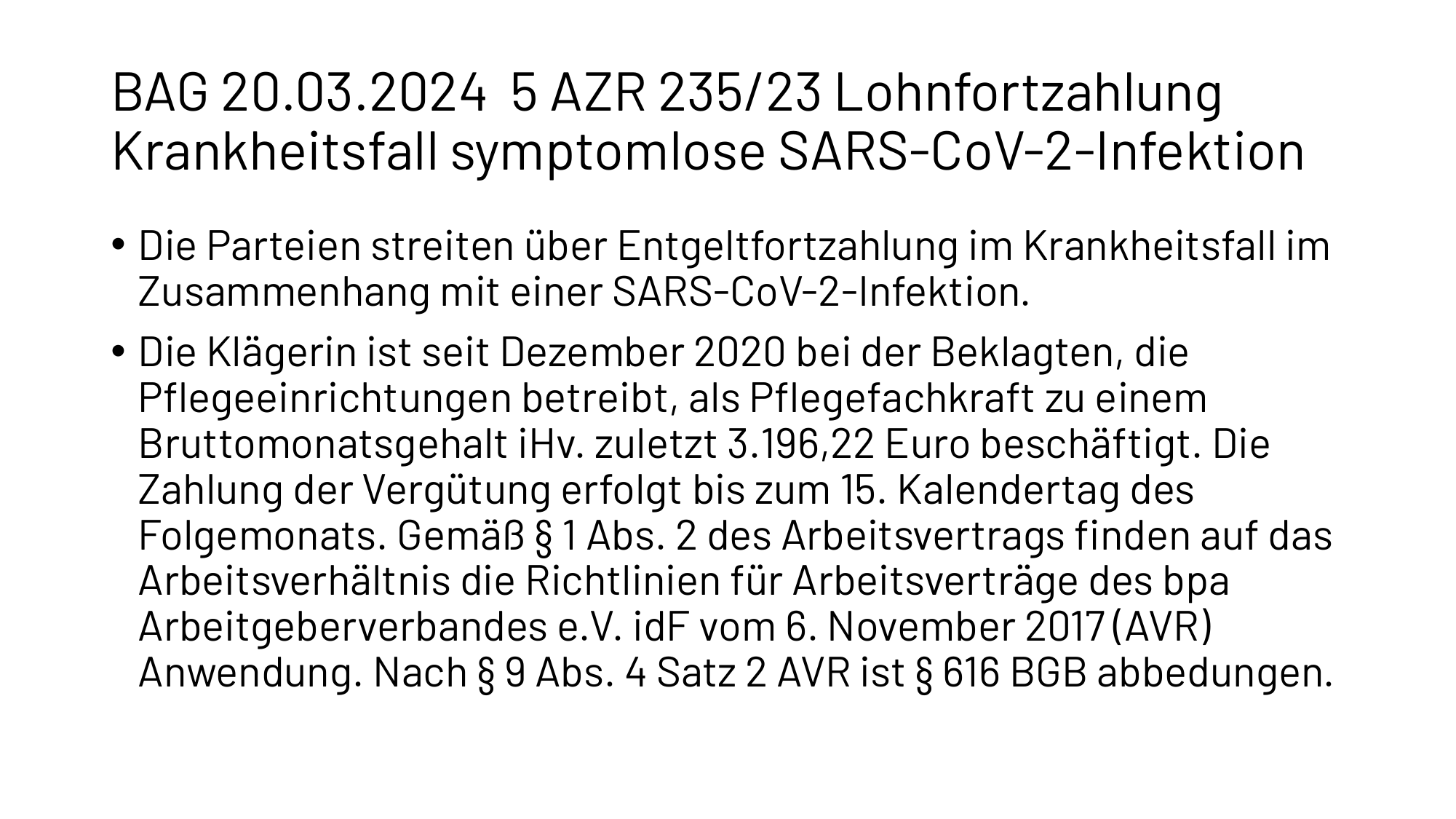

# BAG 20.03.2024  5 AZR 235/23 Lohnfortzahlung Krankheitsfall symptomlose SARS-CoV-2-Infektion
Die Parteien streiten über Entgeltfortzahlung im Krankheitsfall im Zusammenhang mit einer SARS-CoV-2-Infektion.
Die Klägerin ist seit Dezember 2020 bei der Beklagten, die Pflegeeinrichtungen betreibt, als Pflegefachkraft zu einem Bruttomonatsgehalt iHv. zuletzt 3.196,22 Euro beschäftigt. Die Zahlung der Vergütung erfolgt bis zum 15. Kalendertag des Folgemonats. Gemäß § 1 Abs. 2 des Arbeitsvertrags finden auf das Arbeitsverhältnis die Richtlinien für Arbeitsverträge des bpa Arbeitgeberverbandes e.V. idF vom 6. November 2017 (AVR) Anwendung. Nach § 9 Abs. 4 Satz 2 AVR ist § 616 BGB abbedungen.